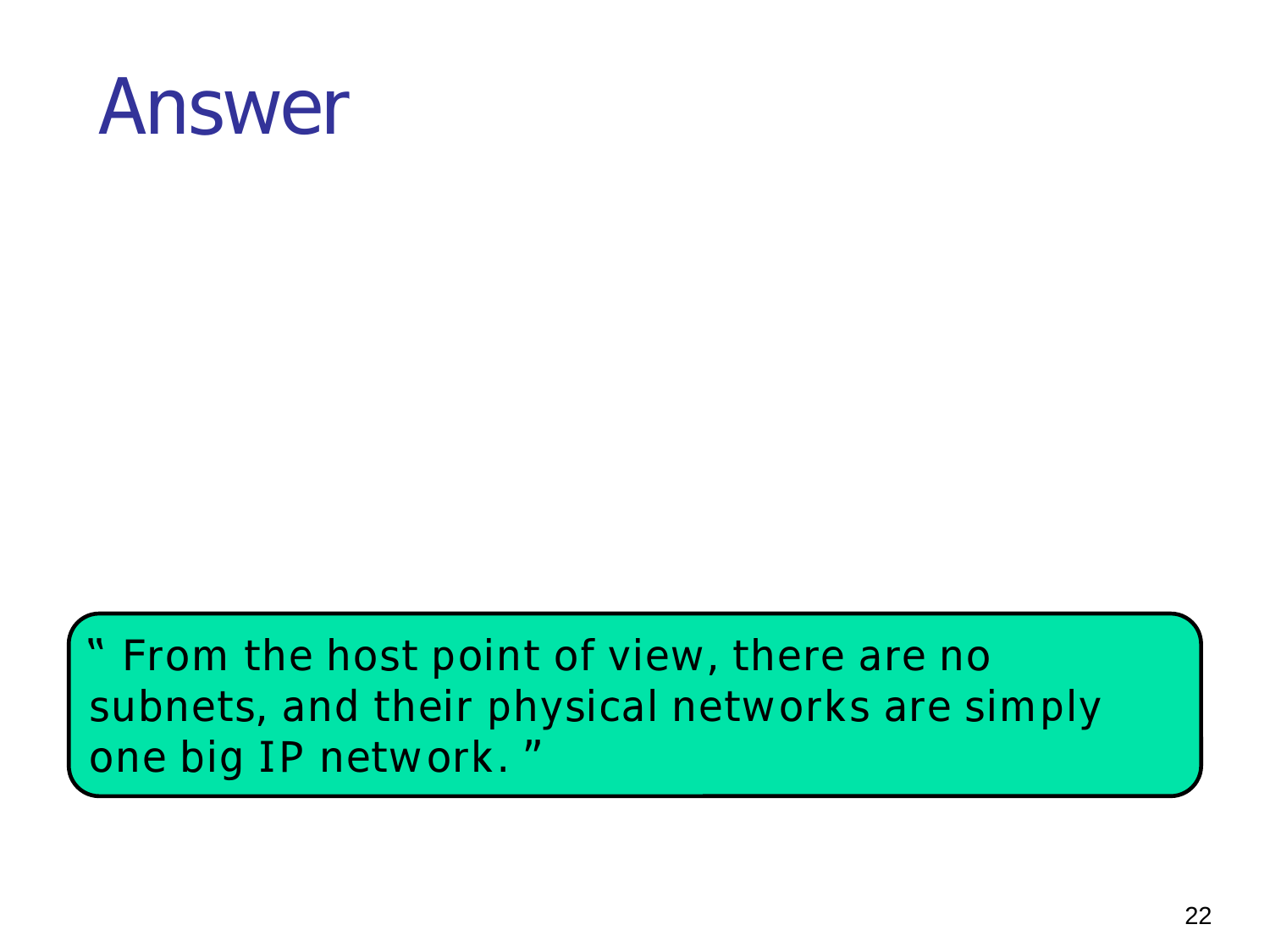

# Answer
RFC 1027: Using ARP to Implement Transparent Subnet Gateways
Routers: Explicit subnets
Hosts: Transparent subnets
“ From the host point of view, there are no subnets, and their physical networks are simply one big IP network. ”
22